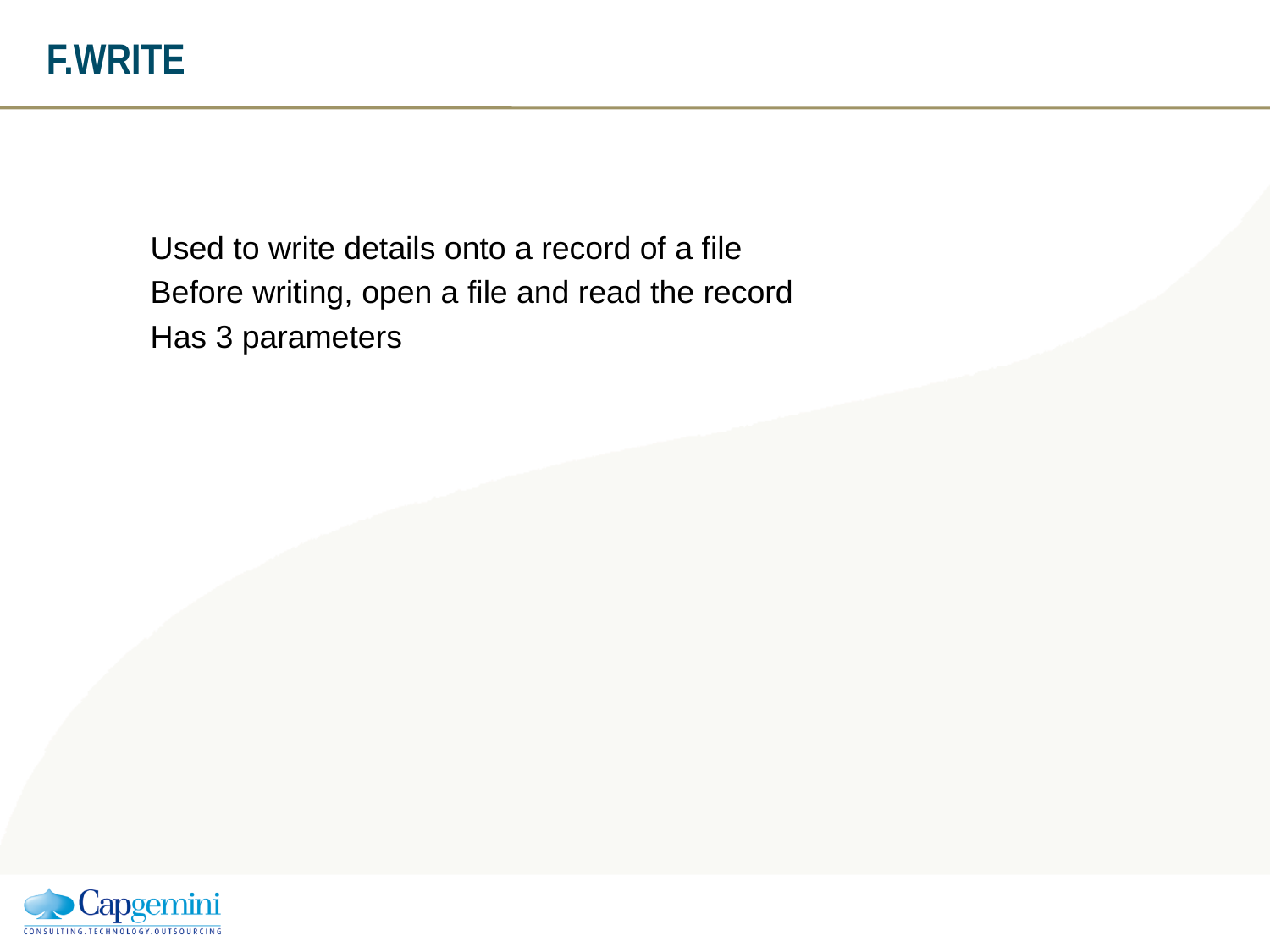

# F.WRITE
Used to write details onto a record of a file
Before writing, open a file and read the record
Has 3 parameters